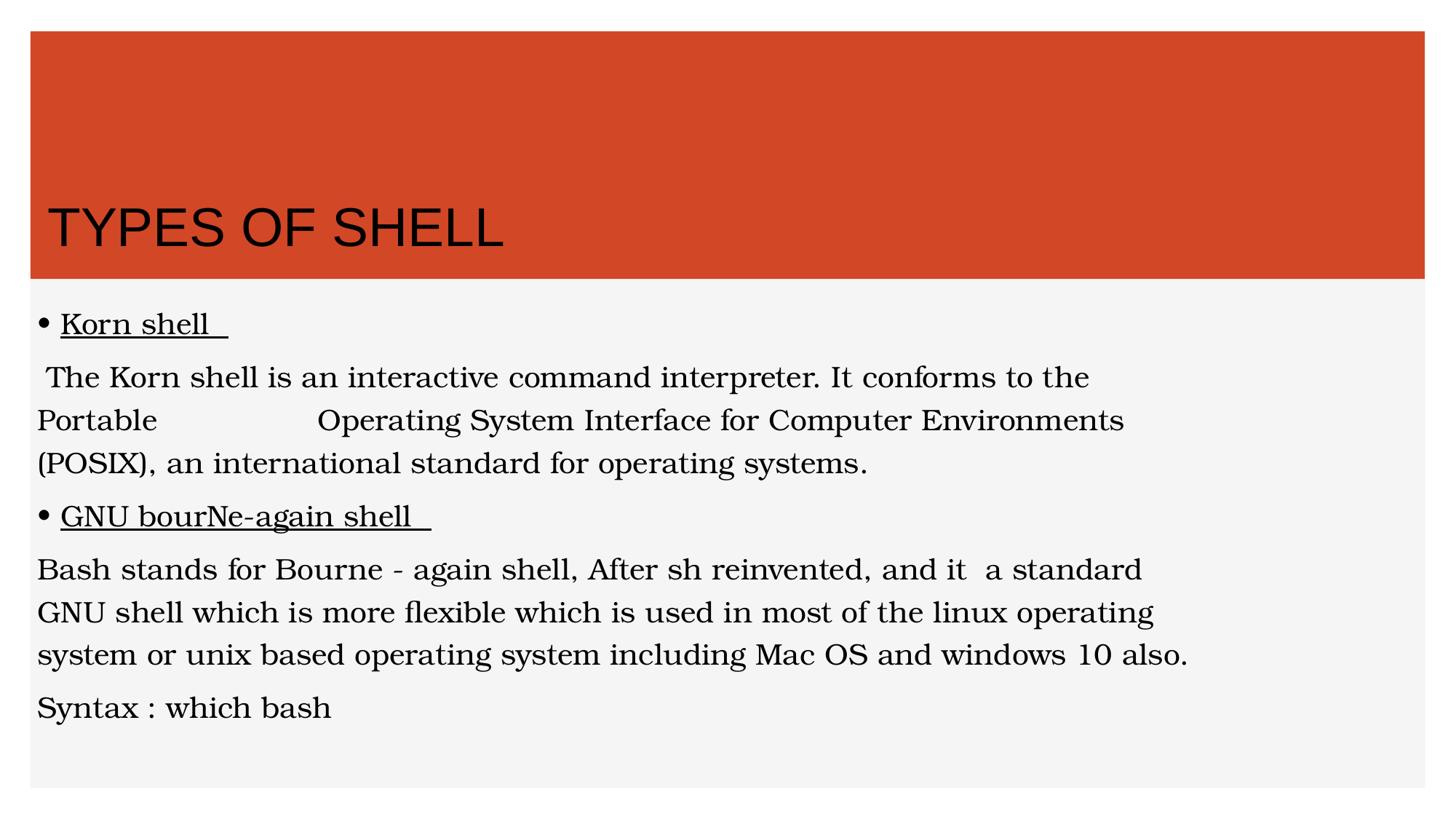

# TYPES OF SHELL
• Korn shell
 The Korn shell is an interactive command interpreter. It conforms to the Portable                 Operating System Interface for Computer Environments (POSIX), an international standard for operating systems.
• GNU bourNe-again shell
Bash stands for Bourne - again shell, After sh reinvented, and it  a standard GNU shell which is more flexible which is used in most of the linux operating system or unix based operating system including Mac OS and windows 10 also.
Syntax : which bash